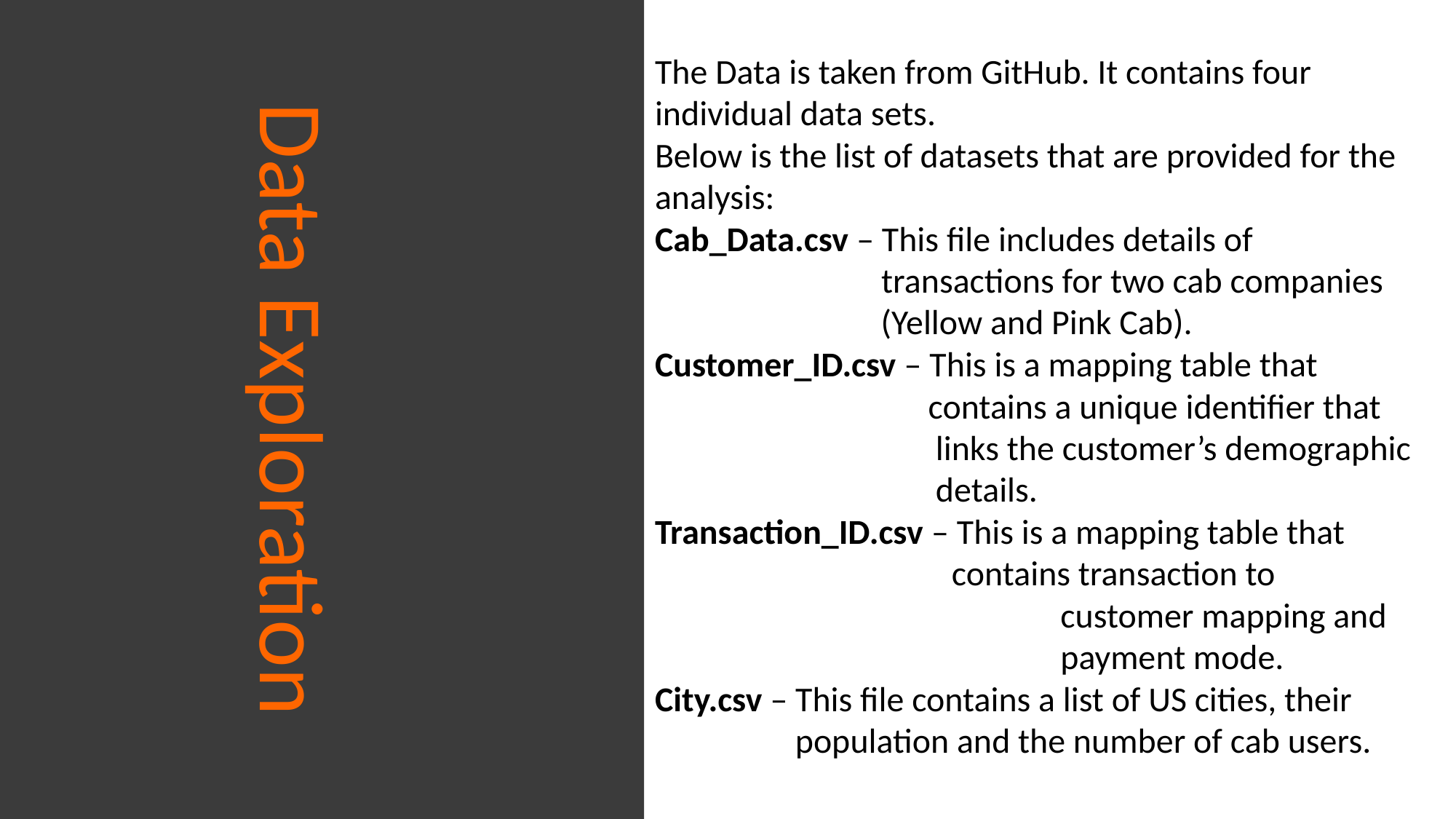

The Data is taken from GitHub. It contains four individual data sets.
Below is the list of datasets that are provided for the analysis:
Cab_Data.csv – This file includes details of 			               transactions for two cab companies 	      	  	 (Yellow and Pink Cab).
Customer_ID.csv – This is a mapping table that 		                     contains a unique identifier that			        links the customer’s demographic 		        details.
Transaction_ID.csv – This is a mapping table that 		                        contains transaction to 		                         		          customer mapping and 			            	          payment mode.
City.csv – This file contains a list of US cities, their 		    population and the number of cab users.
# Data Exploration